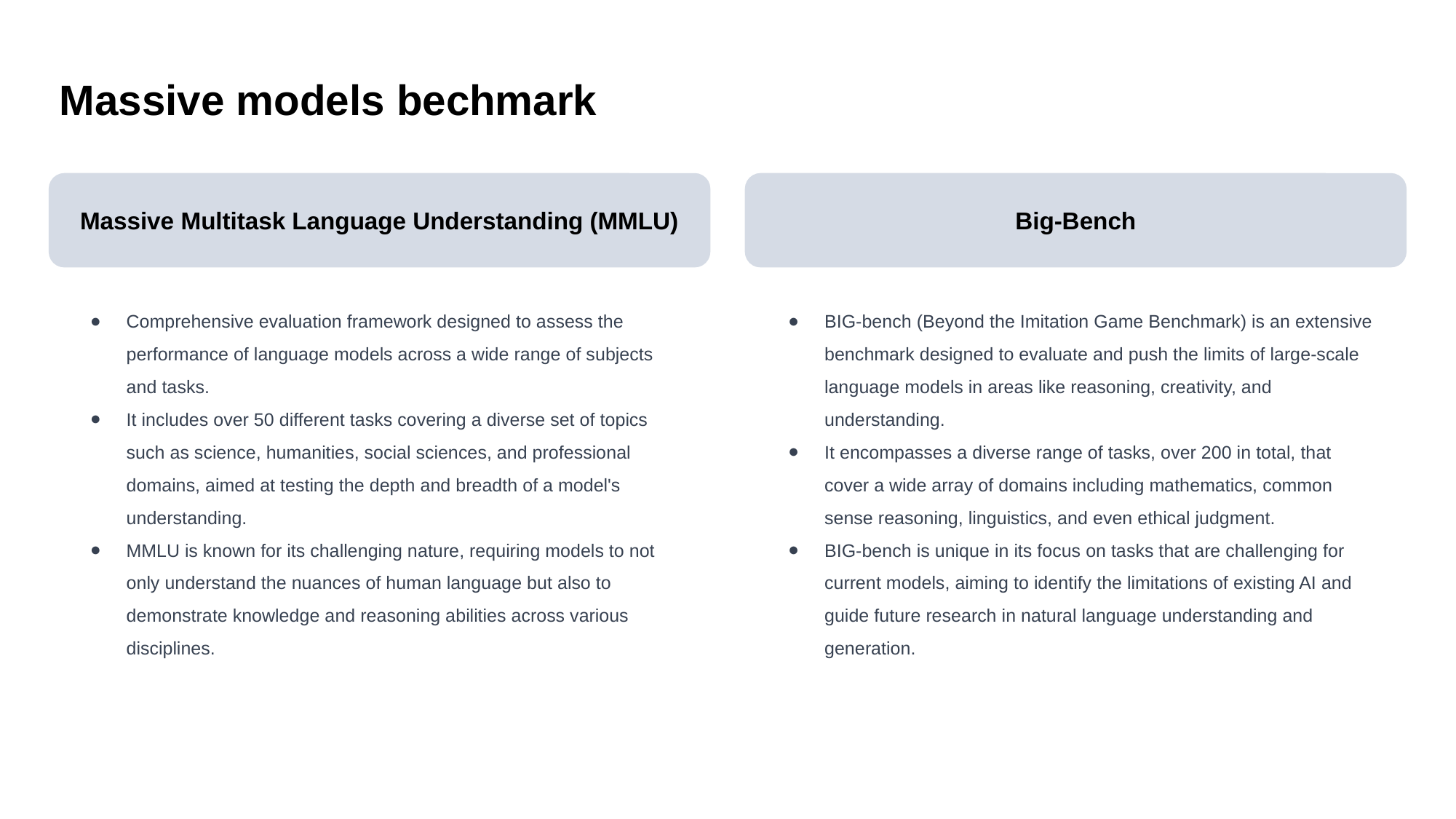

Massive models bechmark
Massive Multitask Language Understanding (MMLU)
Big-Bench
Comprehensive evaluation framework designed to assess the performance of language models across a wide range of subjects and tasks.
It includes over 50 different tasks covering a diverse set of topics such as science, humanities, social sciences, and professional domains, aimed at testing the depth and breadth of a model's understanding.
MMLU is known for its challenging nature, requiring models to not only understand the nuances of human language but also to demonstrate knowledge and reasoning abilities across various disciplines.
BIG-bench (Beyond the Imitation Game Benchmark) is an extensive benchmark designed to evaluate and push the limits of large-scale language models in areas like reasoning, creativity, and understanding.
It encompasses a diverse range of tasks, over 200 in total, that cover a wide array of domains including mathematics, common sense reasoning, linguistics, and even ethical judgment.
BIG-bench is unique in its focus on tasks that are challenging for current models, aiming to identify the limitations of existing AI and guide future research in natural language understanding and generation.